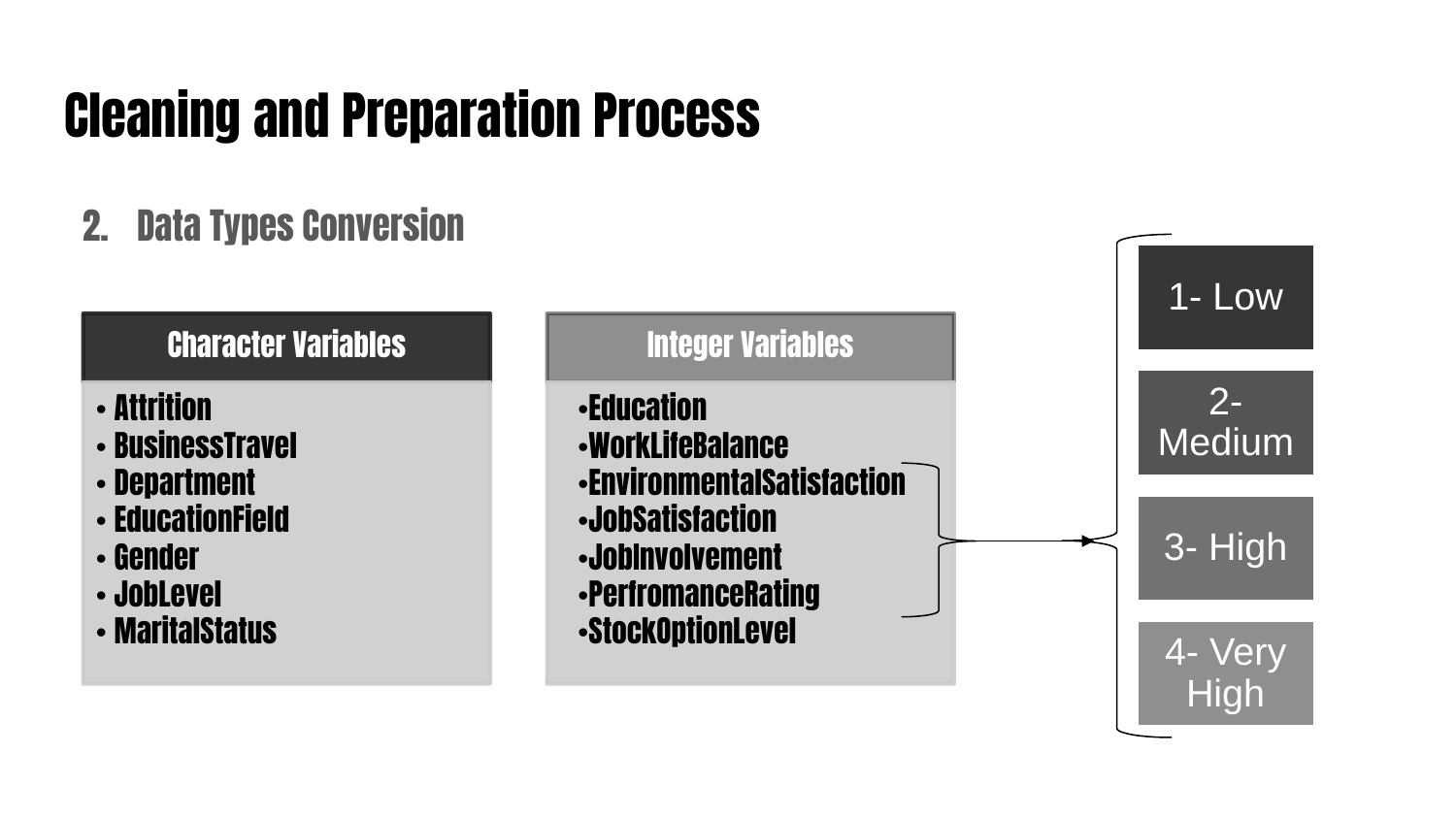

# Cleaning and Preparation Process
Data Types Conversion

1- Low
2- Medium
3- High
4- Very High
Character Variables
Attrition
BusinessTravel
Department
EducationField
Gender
JobLevel
MaritalStatus
Integer Variables
Education
WorkLifeBalance
EnvironmentalSatisfaction
JobSatisfaction
JobInvolvement
PerfromanceRating
StockOptionLevel